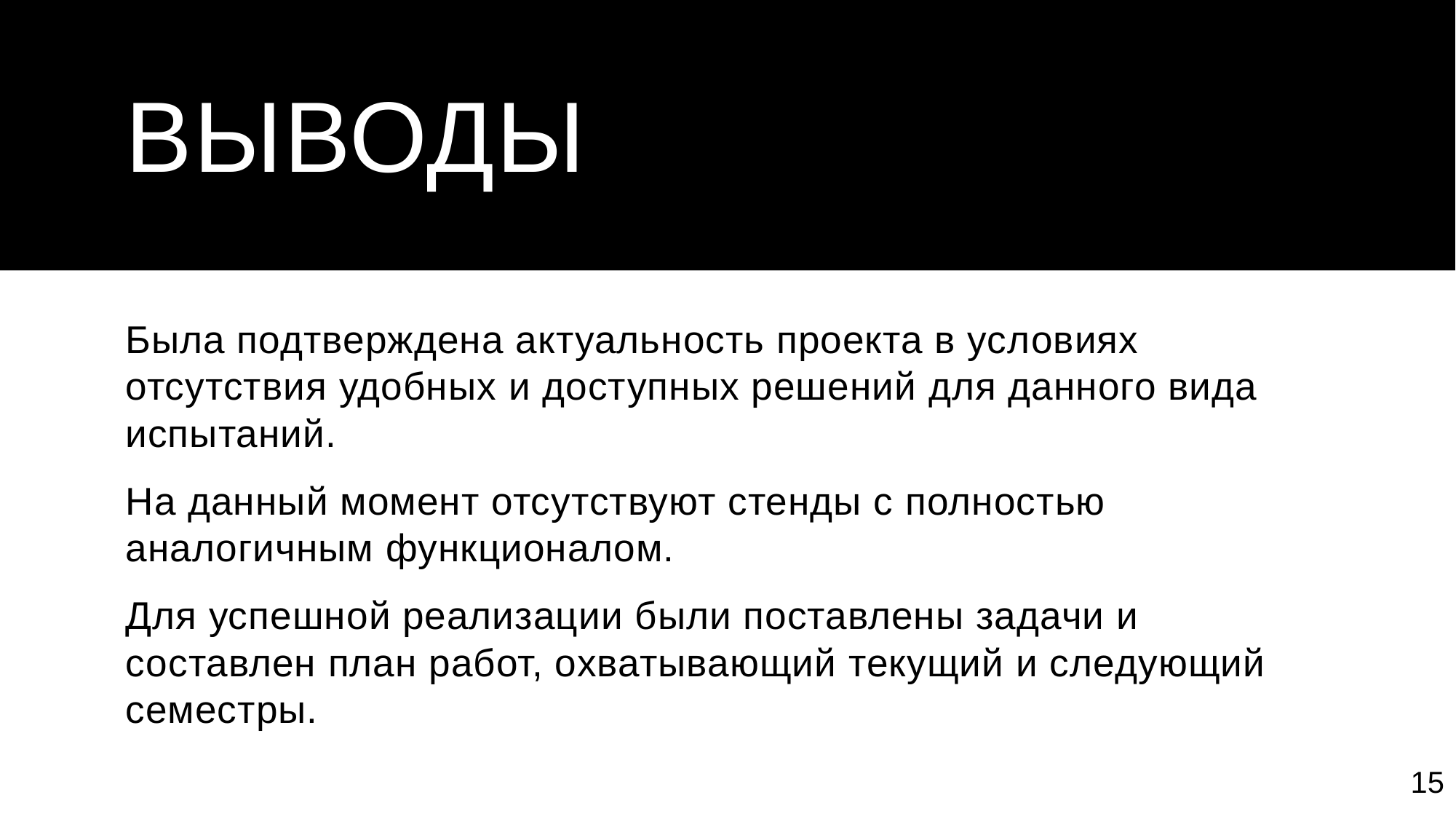

# Выводы
Была подтверждена актуальность проекта в условиях отсутствия удобных и доступных решений для данного вида испытаний.
На данный момент отсутствуют стенды с полностью аналогичным функционалом.
Для успешной реализации были поставлены задачи и составлен план работ, охватывающий текущий и следующий семестры.
15